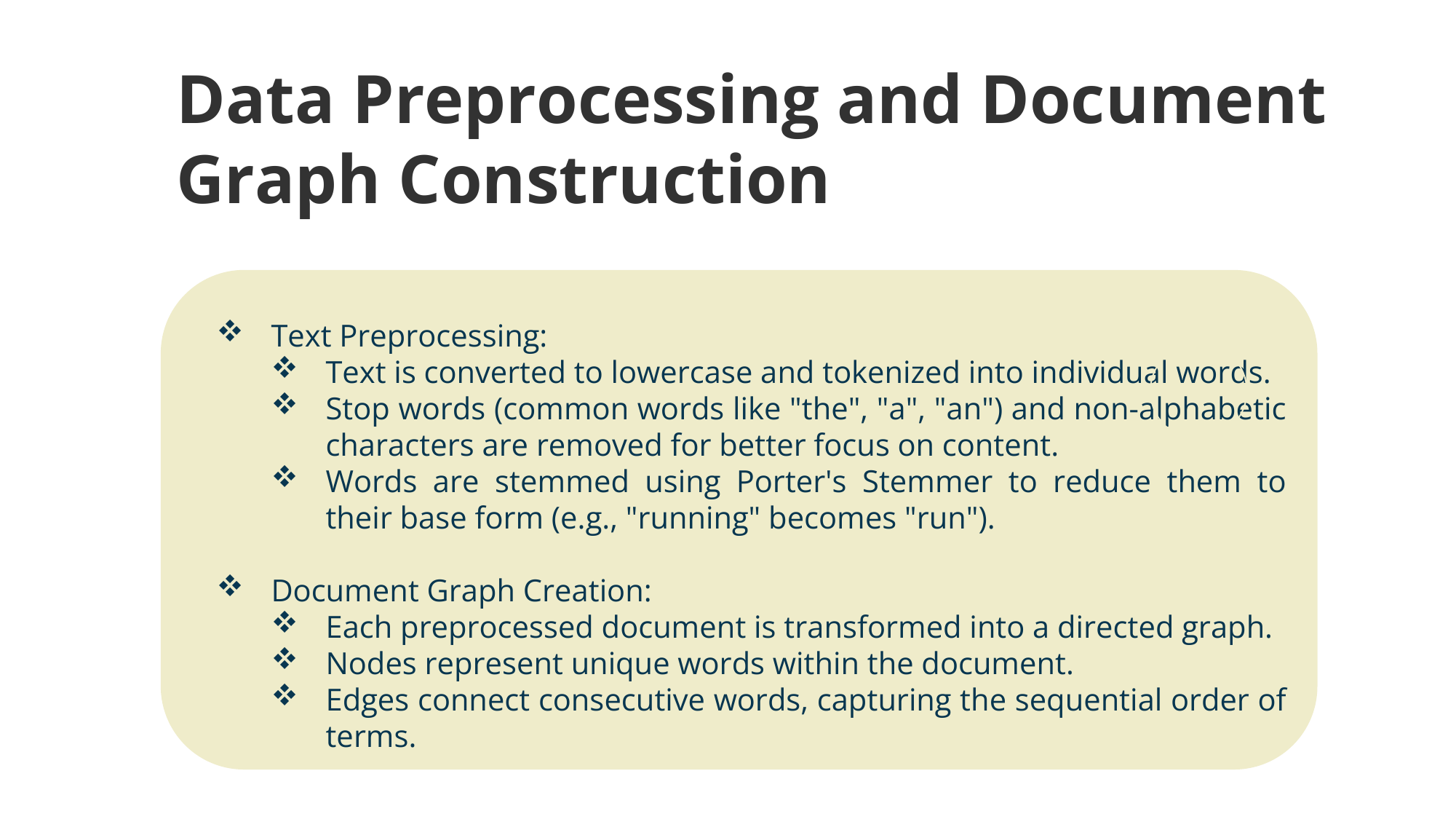

Data Preprocessing and Document Graph Construction

Text Preprocessing:
Text is converted to lowercase and tokenized into individual words.
Stop words (common words like "the", "a", "an") and non-alphabetic characters are removed for better focus on content.
Words are stemmed using Porter's Stemmer to reduce them to their base form (e.g., "running" becomes "run").

Document Graph Creation:
Each preprocessed document is transformed into a directed graph.
Nodes represent unique words within the document.
Edges connect consecutive words, capturing the sequential order of terms.